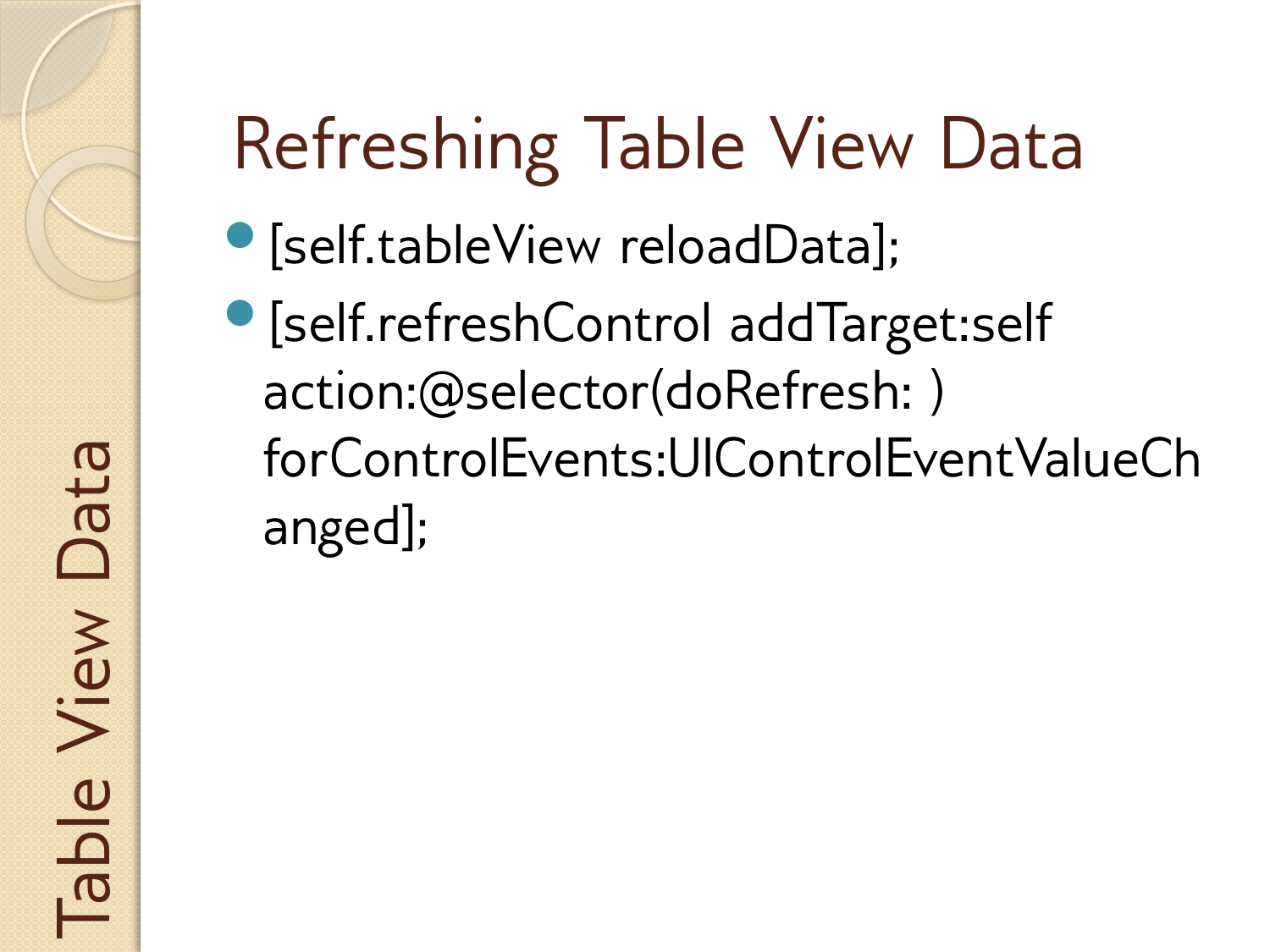

Refreshing Table View Data
[self.tableView reloadData];
[self.refreshControl addTarget:self action:@selector(doRefresh: ) forControlEvents:UIControlEventValueChanged];
# Table View Data